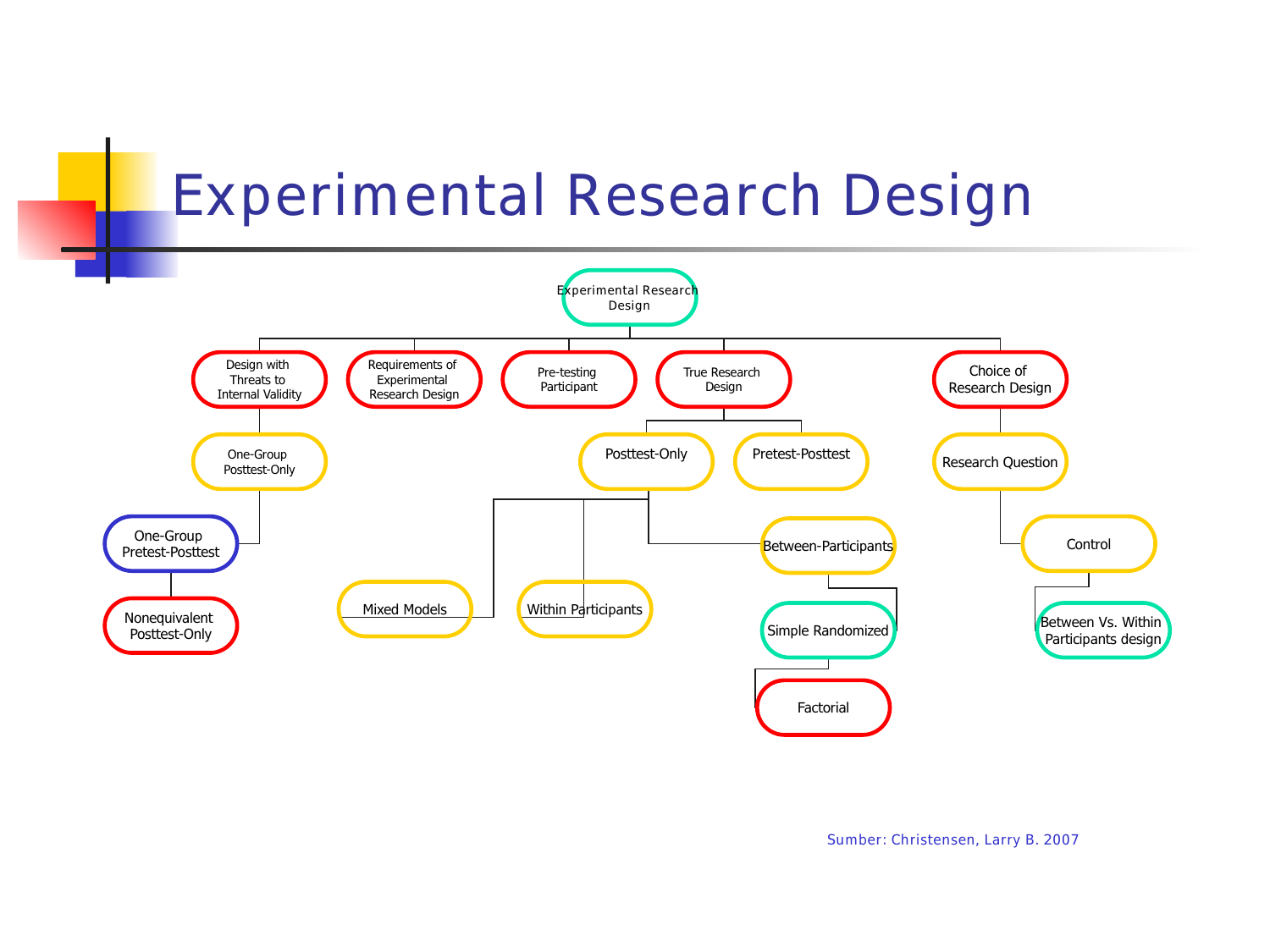

# Experimental Research Design
Experimental Research
Design
Design with
Threats to
Internal Validity
Requirements of
Experimental
Research Design
Pre-testing
Participant
True Research
Design
Choice of
Research Design
One-Group
Posttest-Only
Posttest-Only

Pretest-Posttest

Research Question
One-Group
Pretest-Posttest
Control
Between-Participants
Mixed Models
Within Participants
Nonequivalent
Posttest-Only
Simple Randomized
Between Vs. Within
Participants design
Factorial
Sumber: Christensen, Larry B. 2007